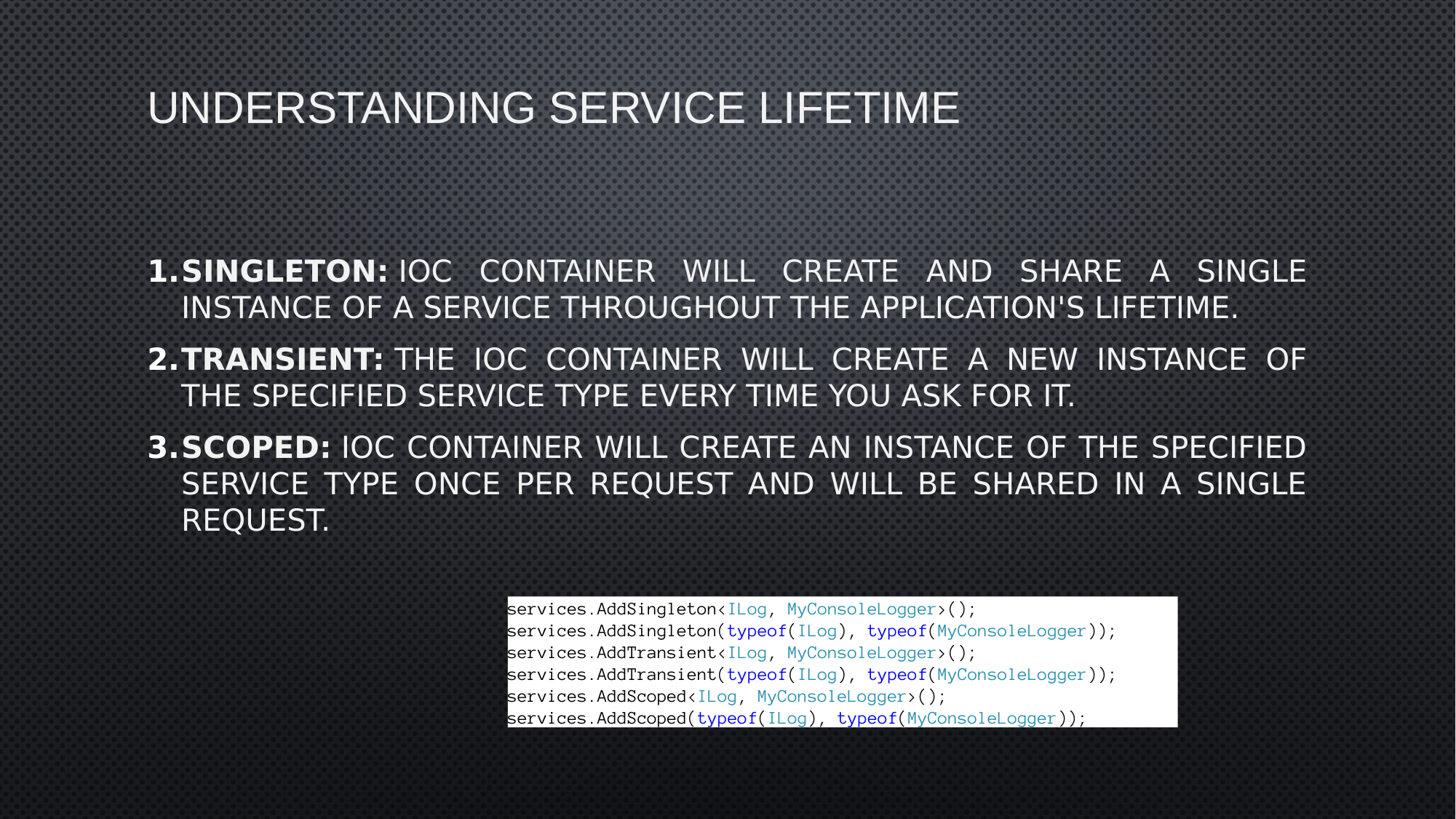

# Understanding Service Lifetime
Singleton: IoC container will create and share a single instance of a service throughout the application's lifetime.
Transient: The IoC container will create a new instance of the specified service type every time you ask for it.
Scoped: IoC container will create an instance of the specified service type once per request and will be shared in a single request.

services.AddSingleton<ILog, MyConsoleLogger>();
services.AddSingleton(typeof(ILog), typeof(MyConsoleLogger));
services.AddTransient<ILog, MyConsoleLogger>();
services.AddTransient(typeof(ILog), typeof(MyConsoleLogger));
services.AddScoped<ILog, MyConsoleLogger>();
services.AddScoped(typeof(ILog), typeof(MyConsoleLogger));